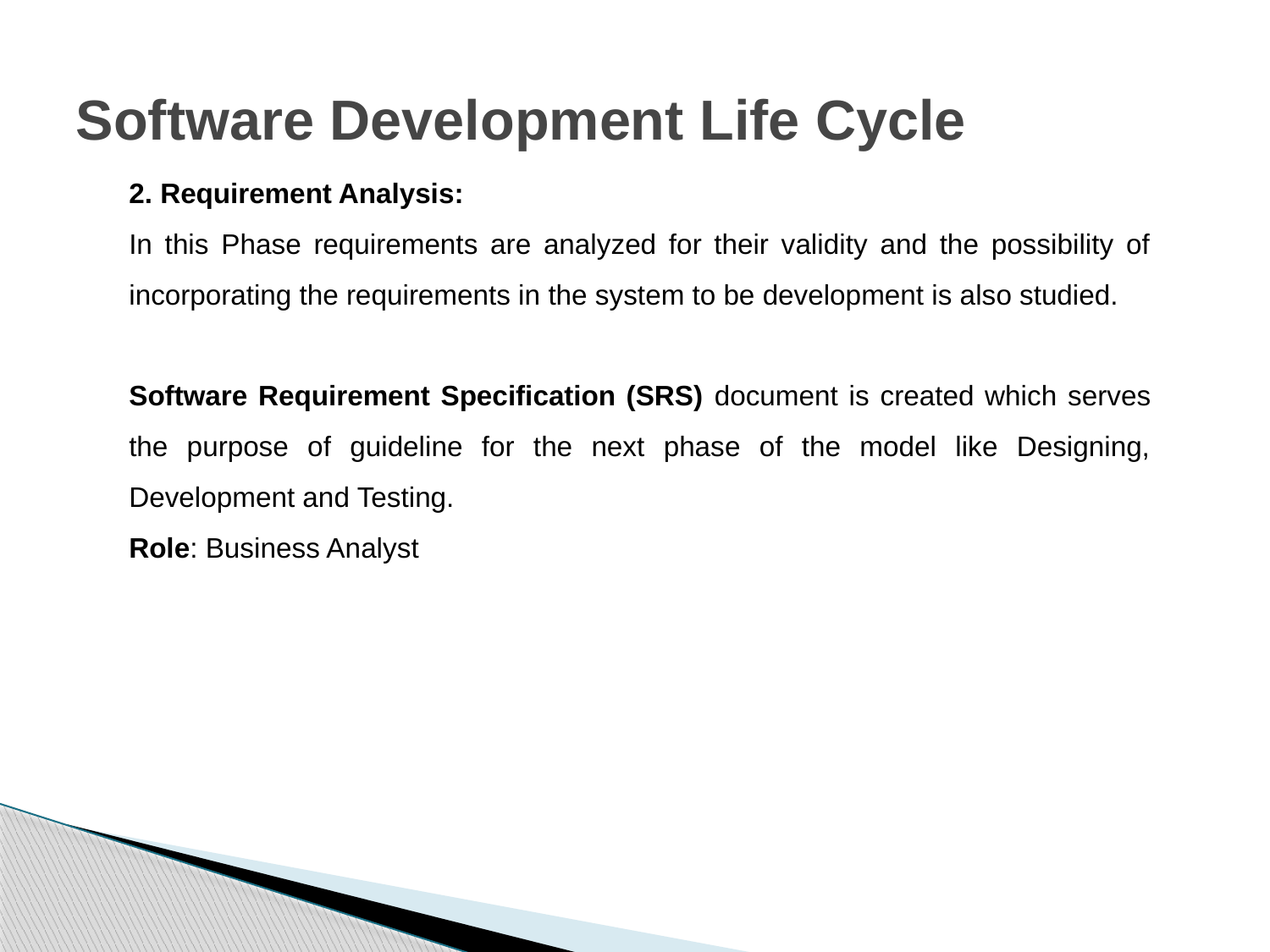

# Software Development Life Cycle
2. Requirement Analysis:
In this Phase requirements are analyzed for their validity and the possibility of incorporating the requirements in the system to be development is also studied.

Software Requirement Specification (SRS) document is created which serves the purpose of guideline for the next phase of the model like Designing, Development and Testing.
Role: Business Analyst